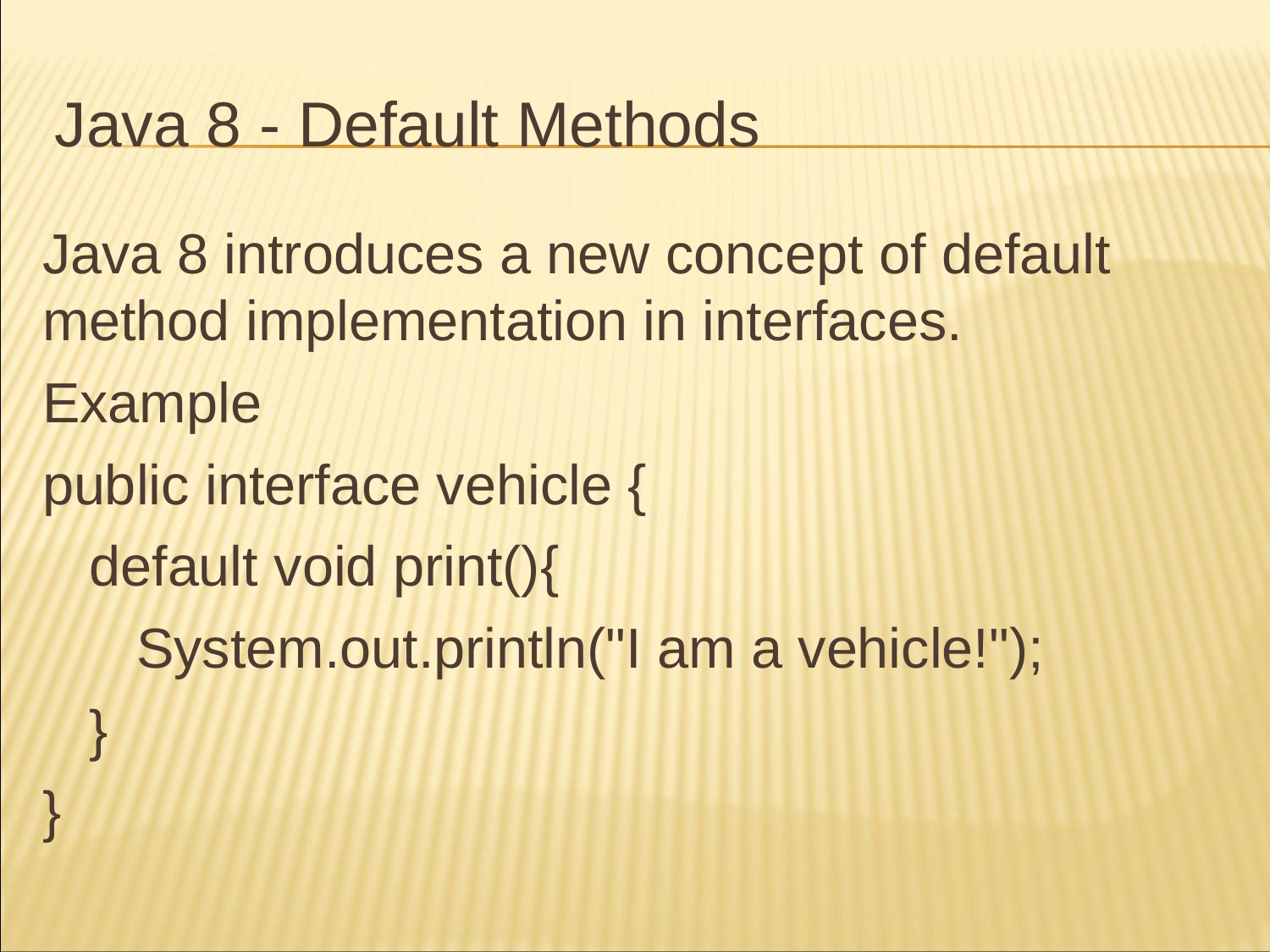

Java 8 - Default Methods
Java 8 introduces a new concept of default method implementation in interfaces.
Example
public interface vehicle {
   default void print(){
      System.out.println("I am a vehicle!");
   }
}